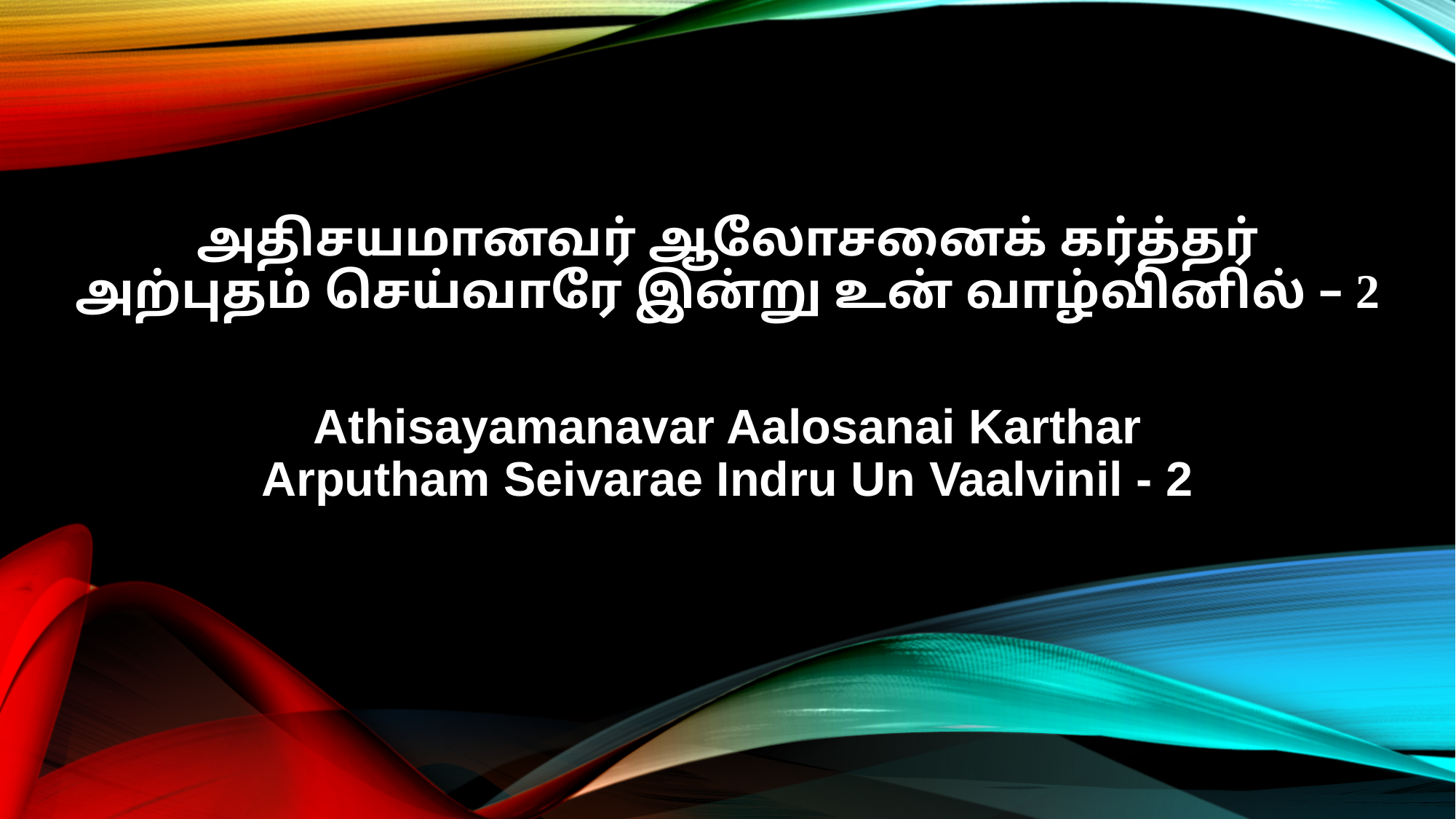

அதிசயமானவர் ஆலோசனைக் கர்த்தர்
அற்புதம் செய்வாரே இன்று உன் வாழ்வினில் – 2

Athisayamanavar Aalosanai Karthar
Arputham Seivarae Indru Un Vaalvinil - 2